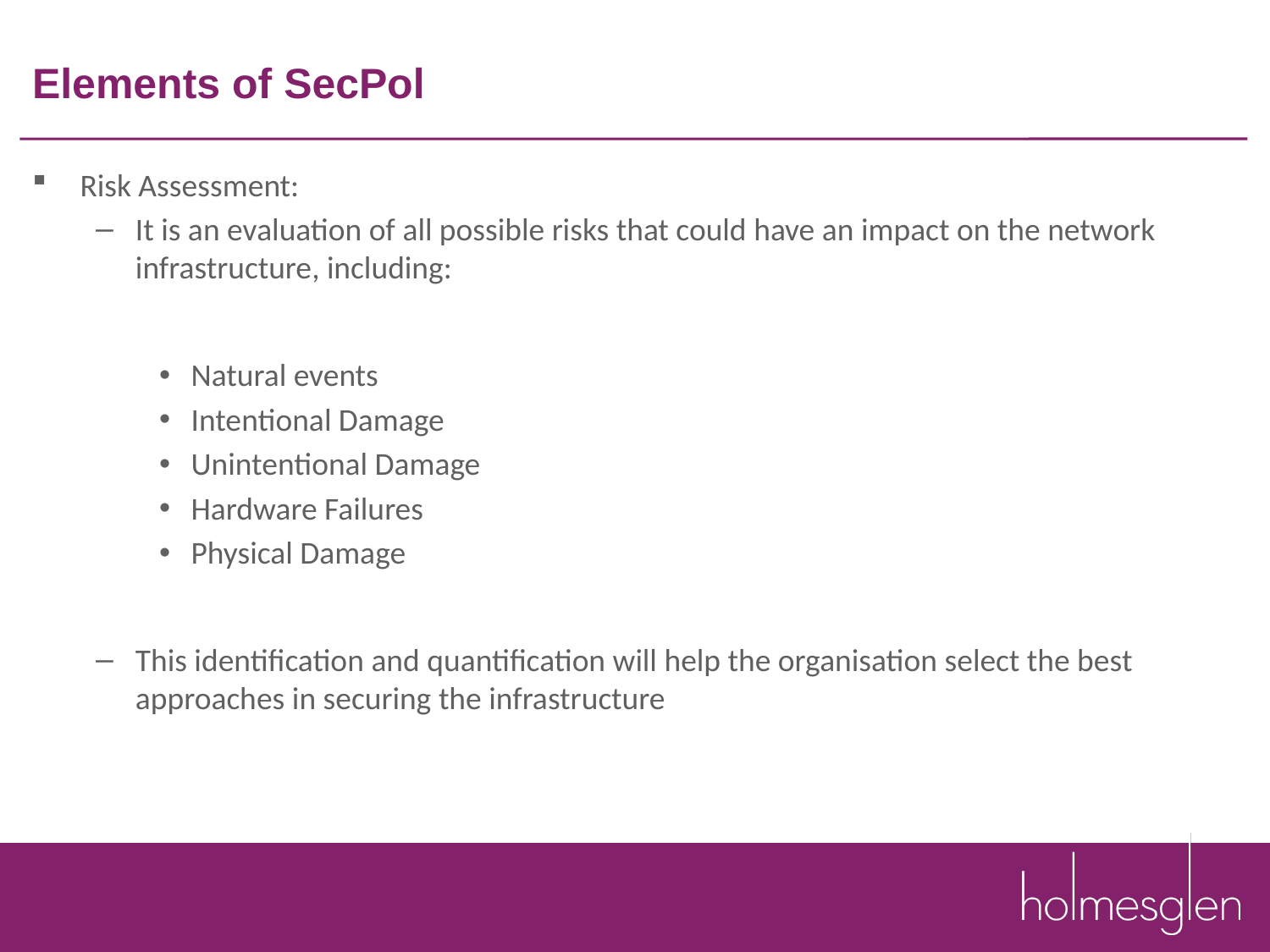

# Elements of SecPol
Risk Assessment:
It is an evaluation of all possible risks that could have an impact on the network infrastructure, including:

Natural events
Intentional Damage
Unintentional Damage
Hardware Failures
Physical Damage

This identification and quantification will help the organisation select the best approaches in securing the infrastructure